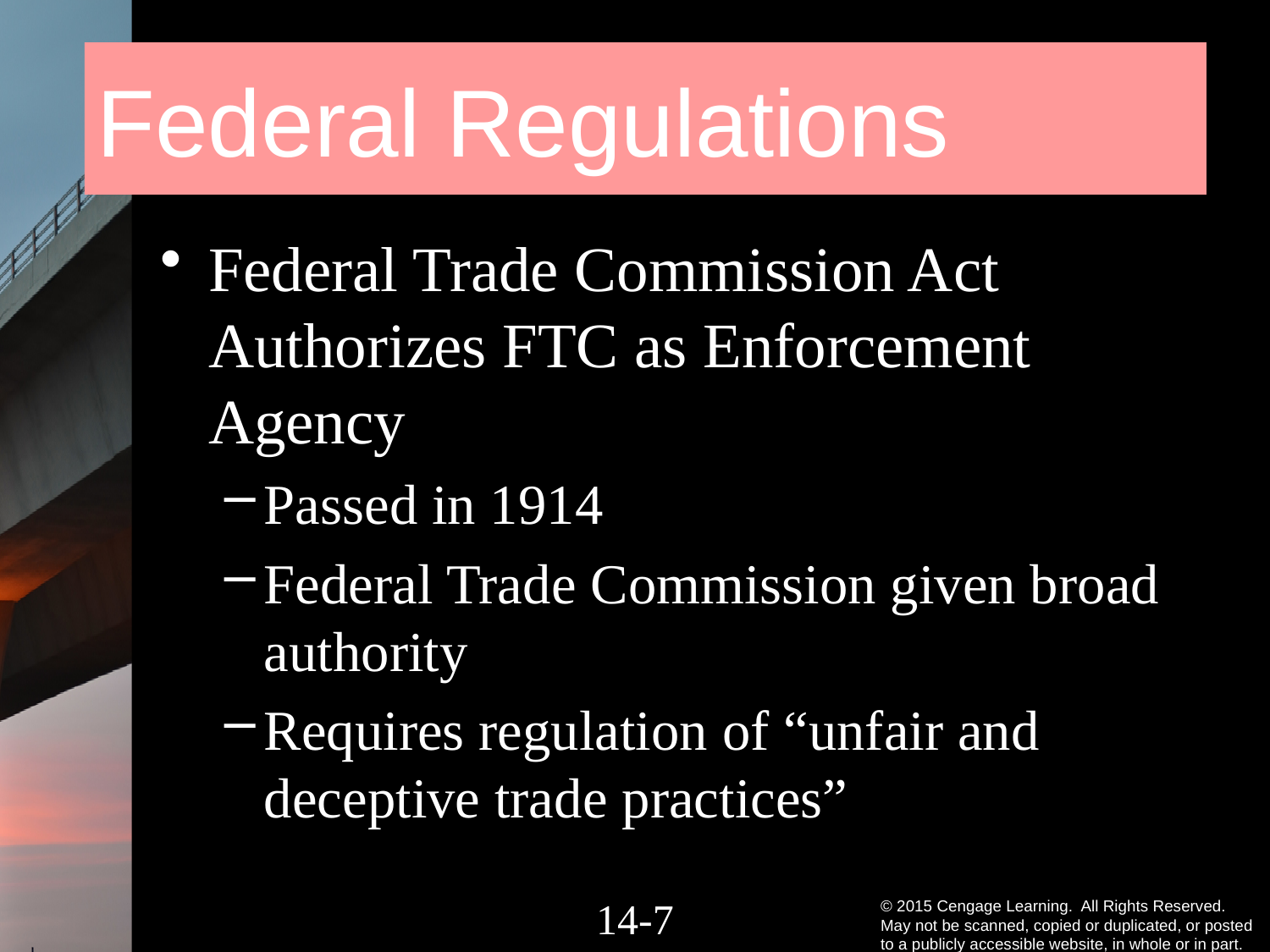

# Federal Regulations
Federal Trade Commission Act Authorizes FTC as Enforcement Agency
Passed in 1914
Federal Trade Commission given broad authority
Requires regulation of “unfair and deceptive trade practices”
14-7